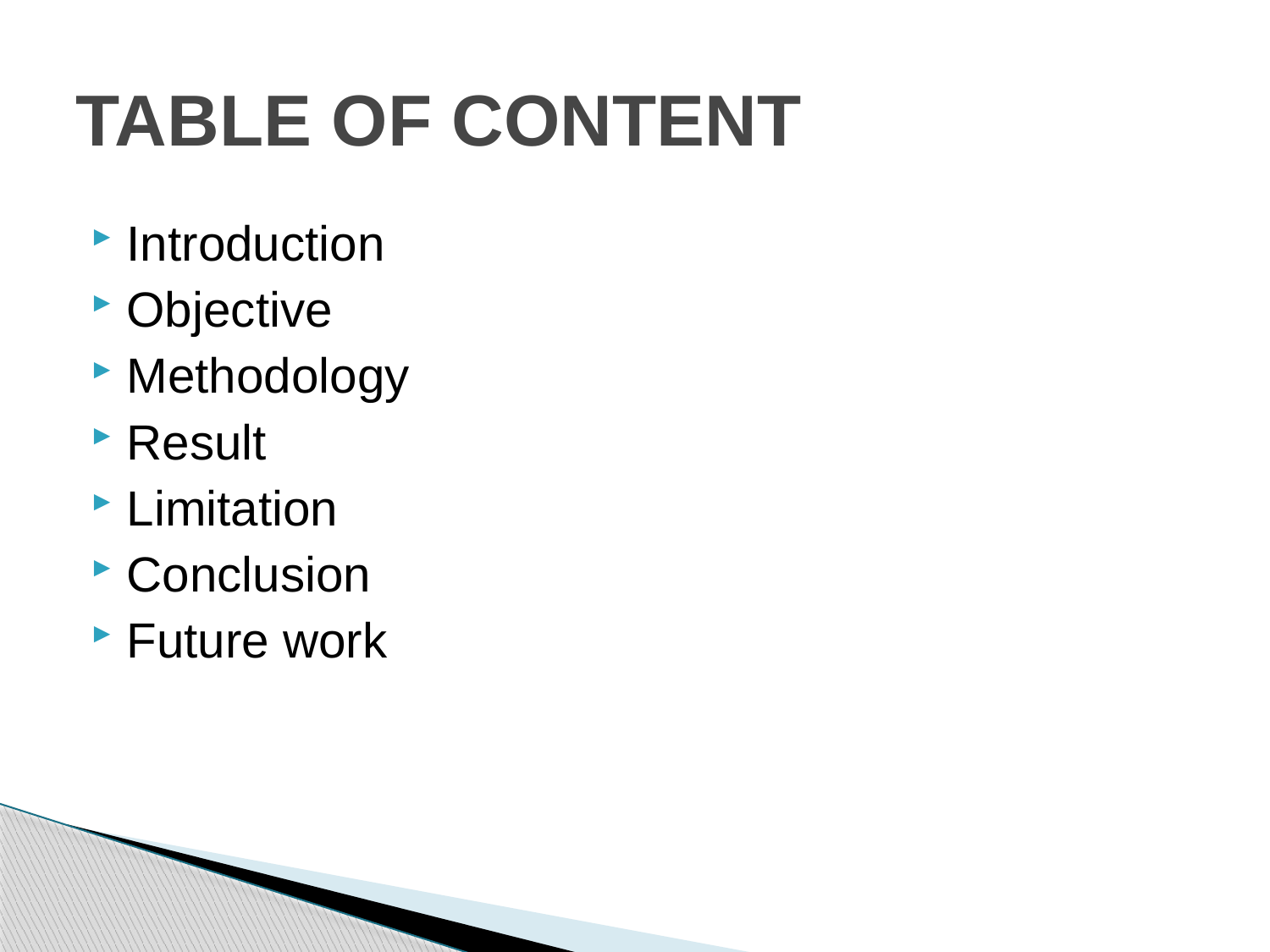

# TABLE OF CONTENT
Introduction
Objective
Methodology
Result
Limitation
Conclusion
Future work